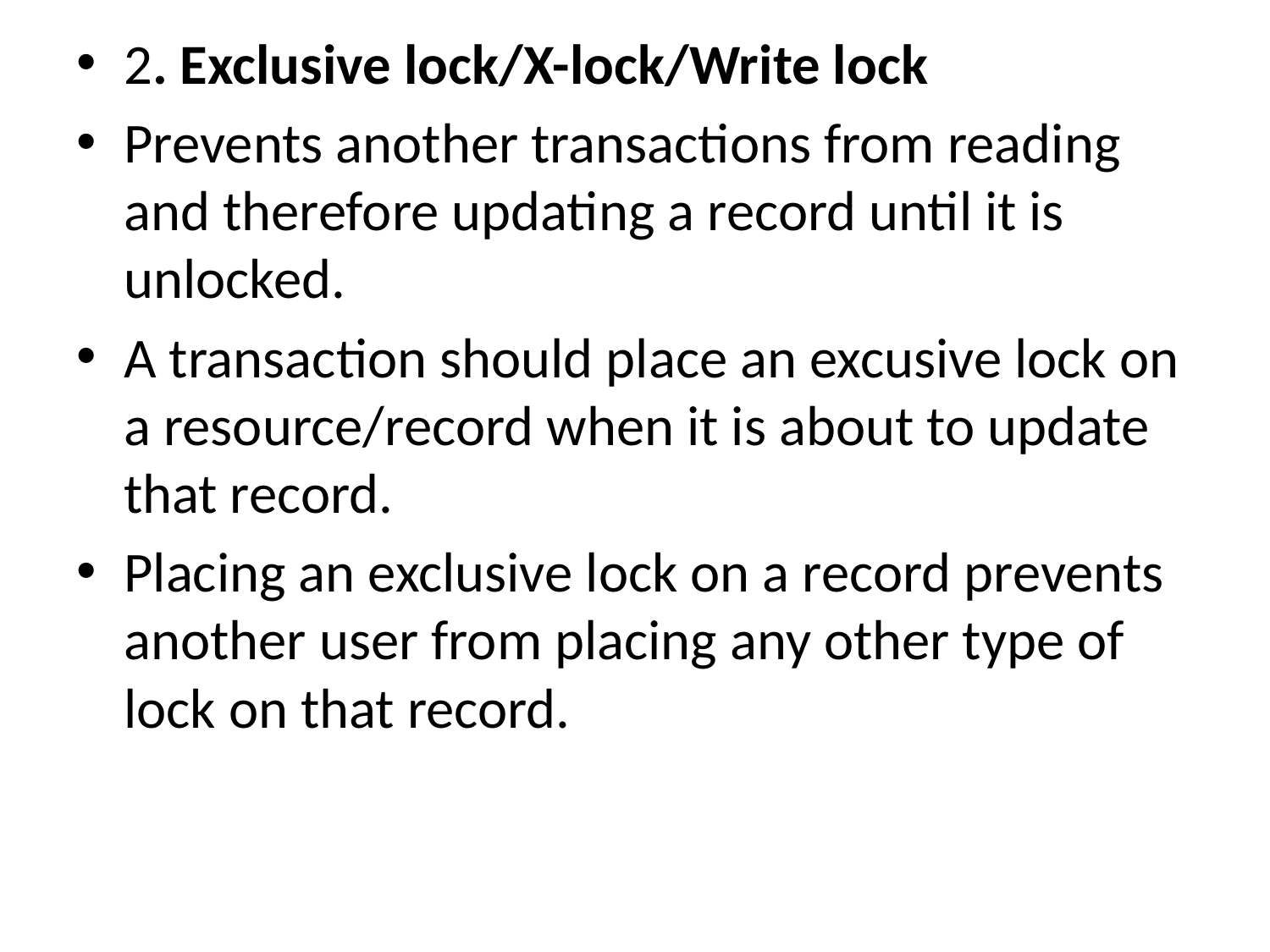

2. Exclusive lock/X-lock/Write lock
Prevents another transactions from reading and therefore updating a record until it is unlocked.
A transaction should place an excusive lock on a resource/record when it is about to update that record.
Placing an exclusive lock on a record prevents another user from placing any other type of lock on that record.